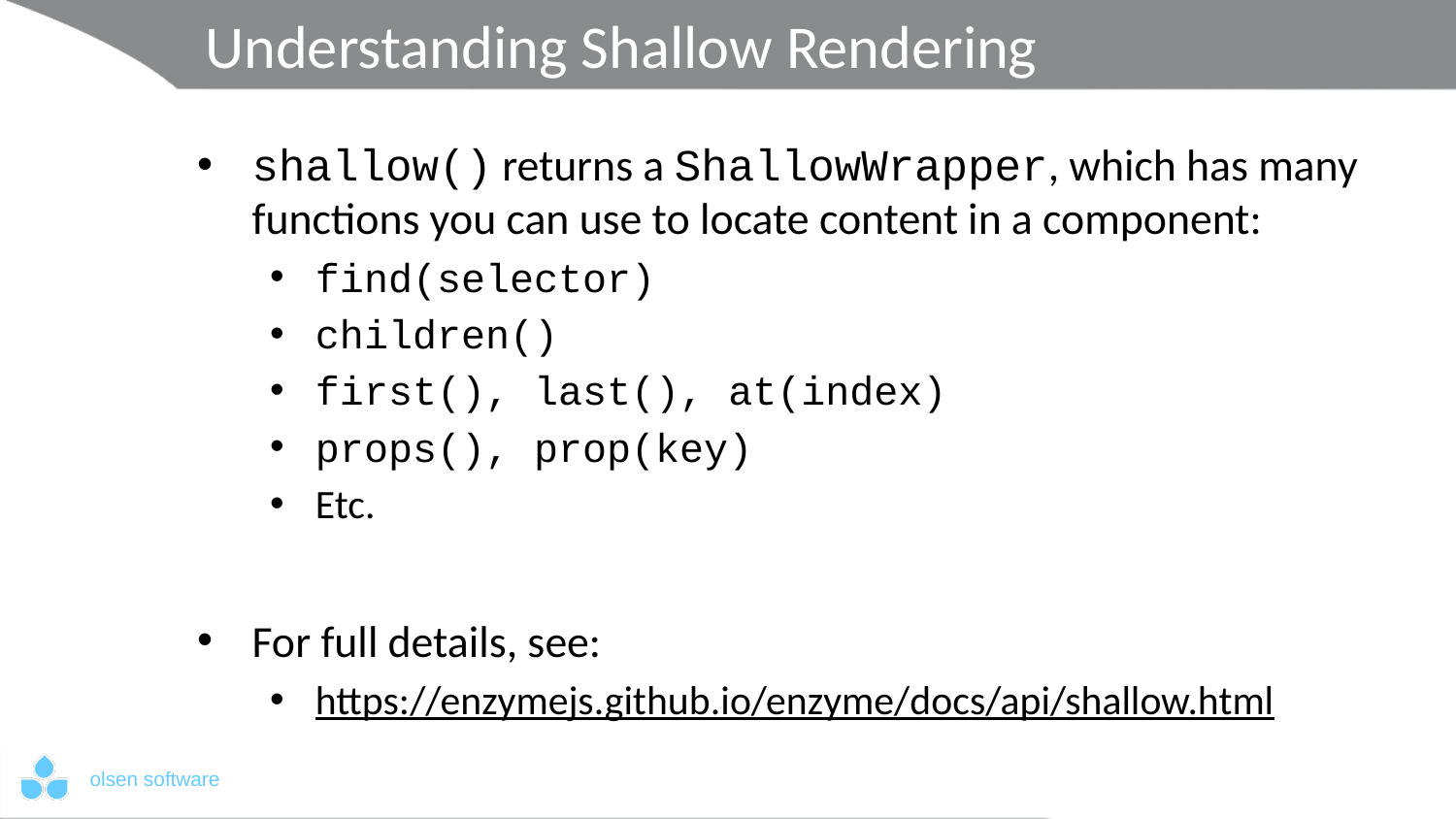

# Understanding Shallow Rendering
shallow() returns a ShallowWrapper, which has many functions you can use to locate content in a component:
find(selector)
children()
first(), last(), at(index)
props(), prop(key)
Etc.

For full details, see:
https://enzymejs.github.io/enzyme/docs/api/shallow.html